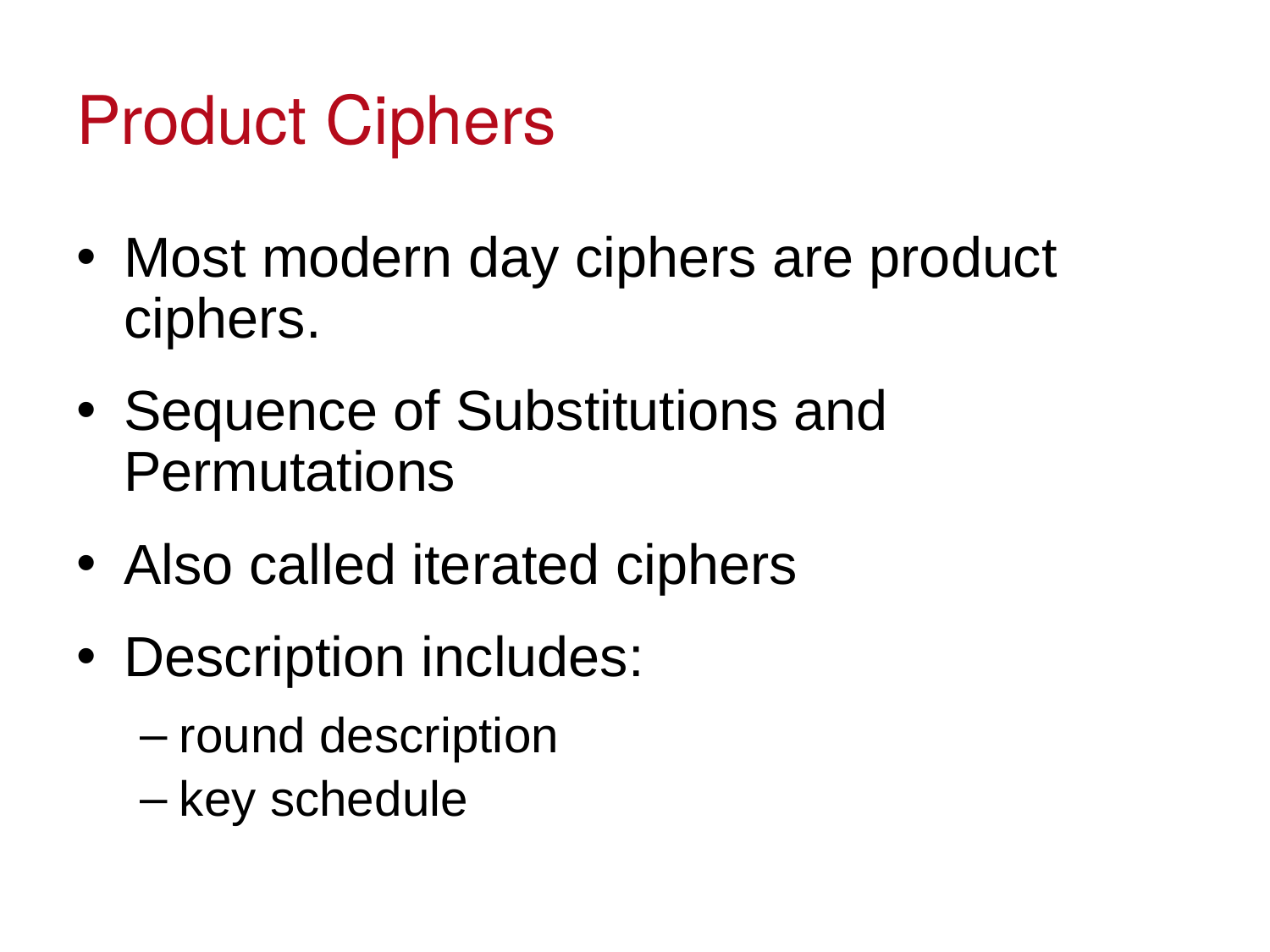

# Product Ciphers
Most modern day ciphers are product ciphers.
Sequence of Substitutions and Permutations
Also called iterated ciphers
Description includes:
round description
key schedule